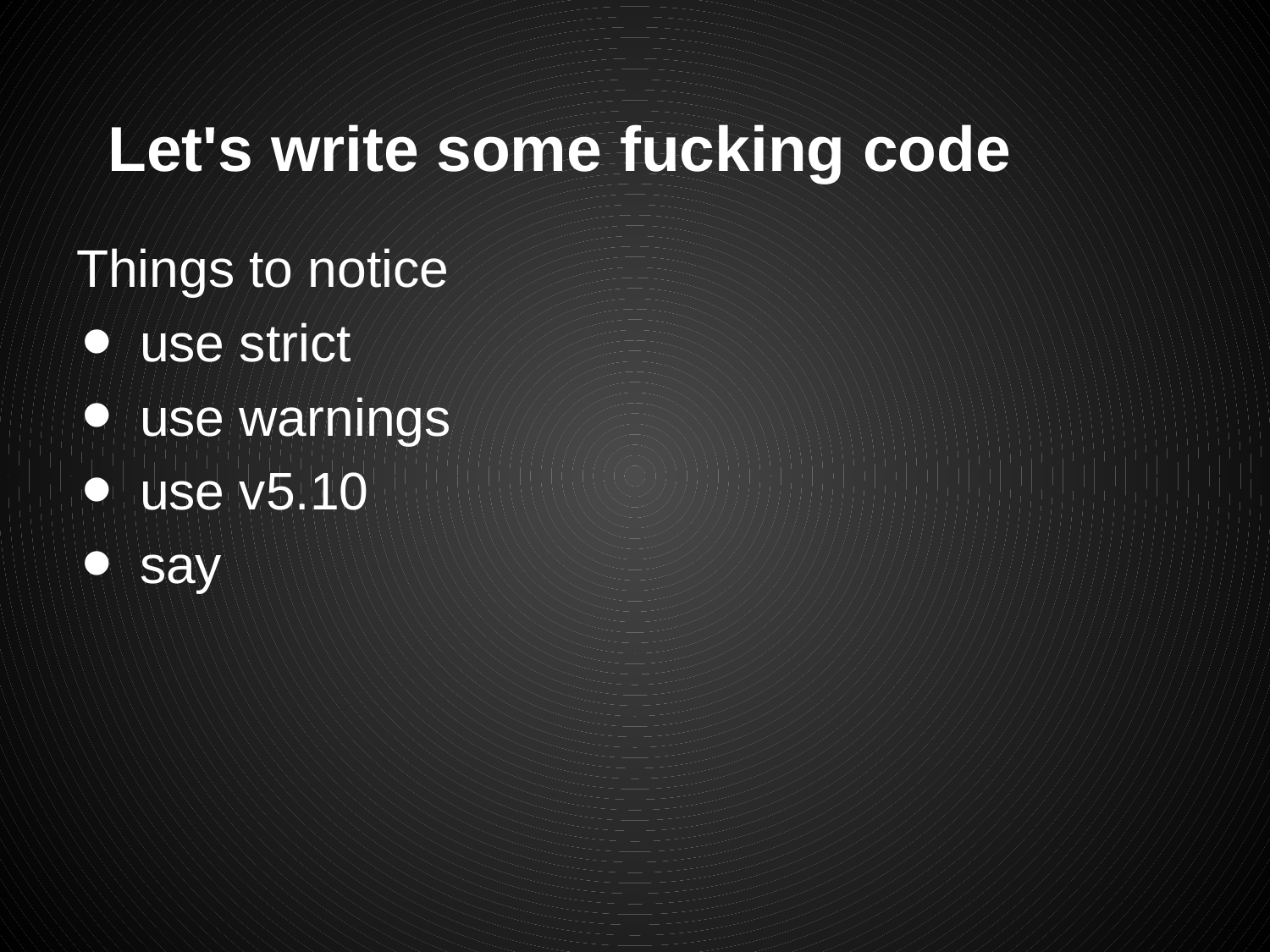

# Let's write some fucking code
Things to notice
use strict
use warnings
use v5.10
say